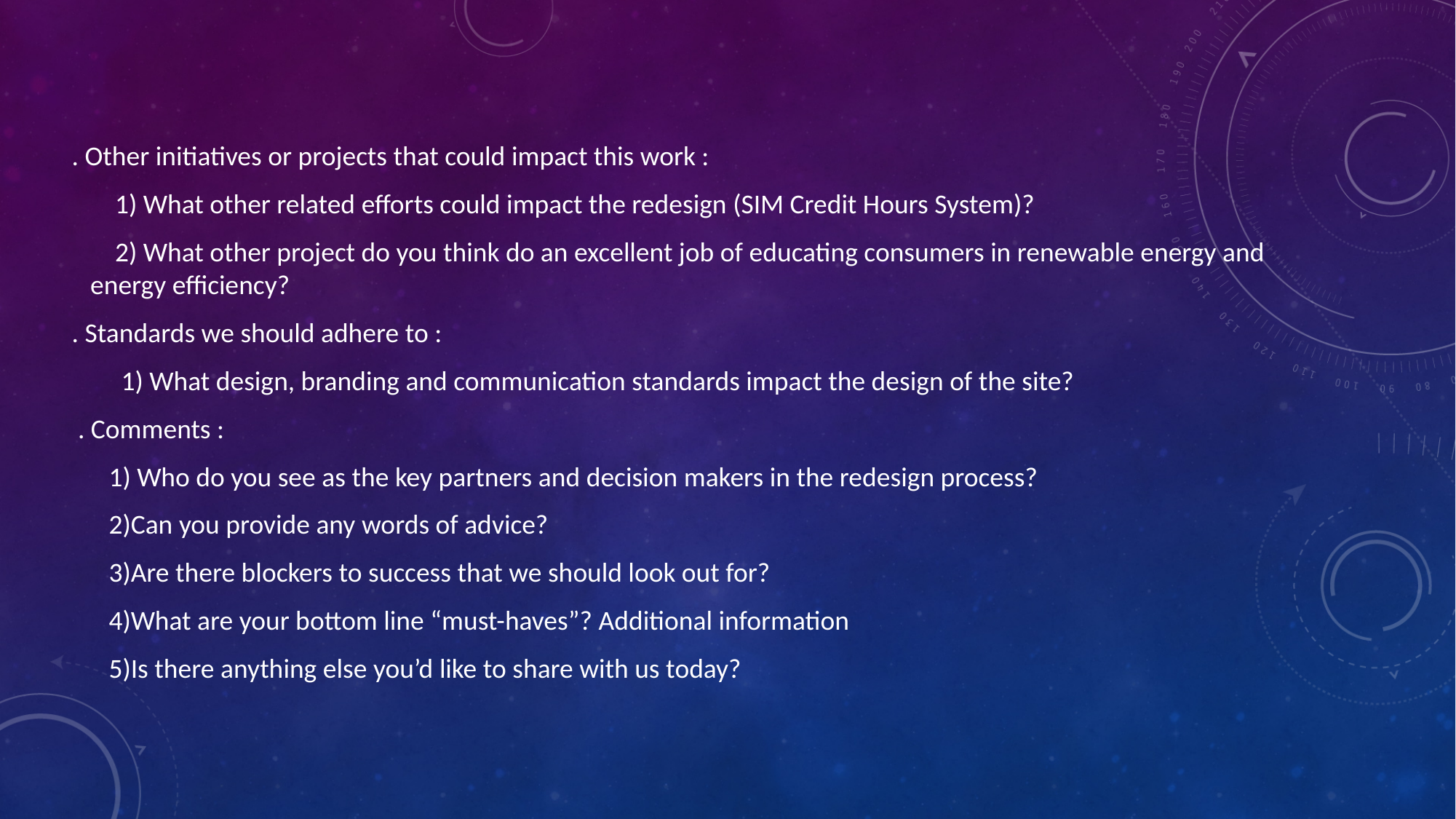

. Other initiatives or projects that could impact this work :
         1) What other related efforts could impact the redesign (SIM Credit Hours System)?
         2) What other project do you think do an excellent job of educating consumers in renewable energy and           energy efficiency?
  . Standards we should adhere to :
          1) What design, branding and communication standards impact the design of the site?
   . Comments :
        1) Who do you see as the key partners and decision makers in the redesign process?
        2)Can you provide any words of advice?
        3)Are there blockers to success that we should look out for?
        4)What are your bottom line “must-haves”? Additional information
        5)Is there anything else you’d like to share with us today?